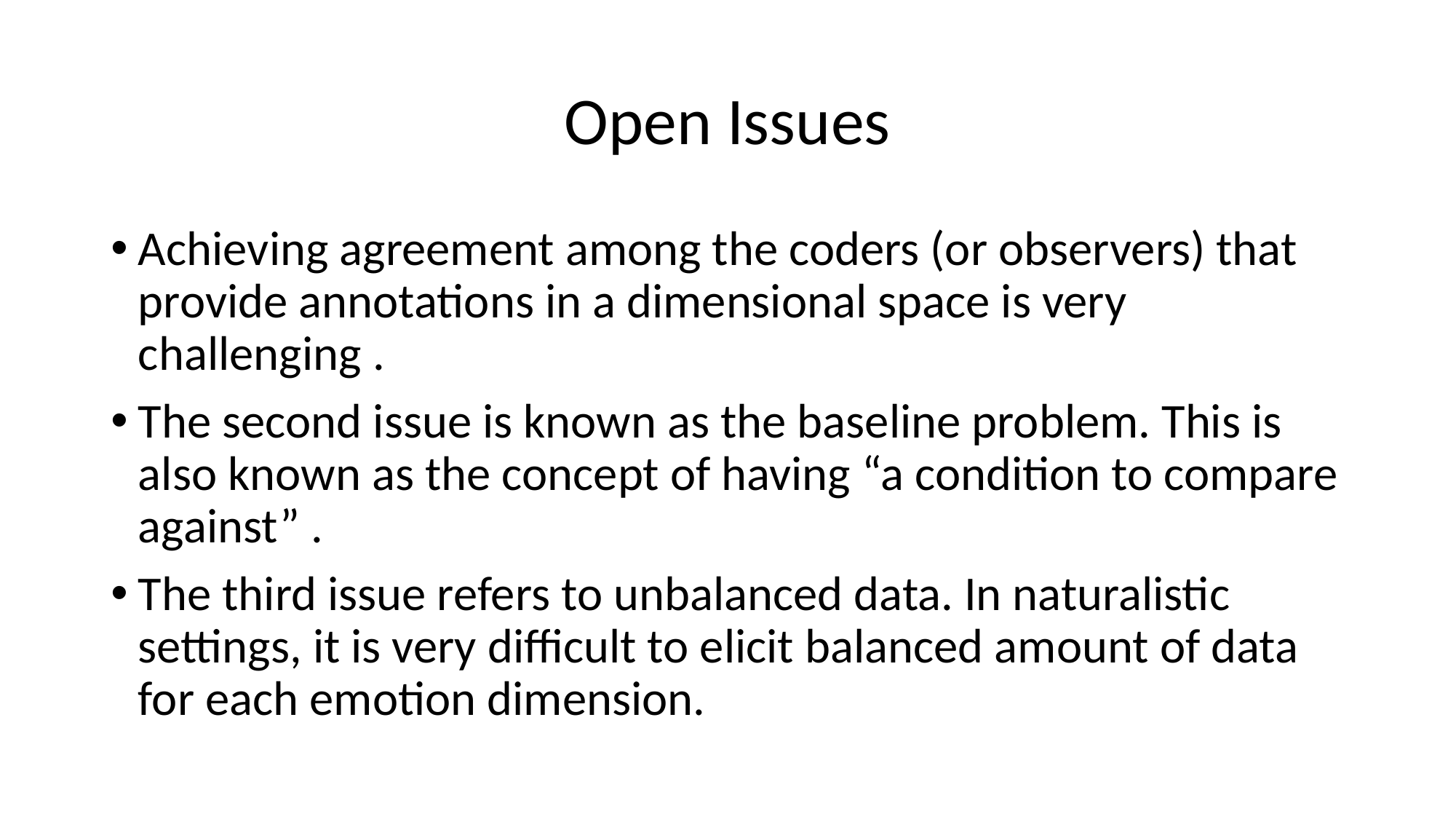

# Open Issues
Achieving agreement among the coders (or observers) that provide annotations in a dimensional space is very challenging .
The second issue is known as the baseline problem. This is also known as the concept of having “a condition to compare against” .
The third issue refers to unbalanced data. In naturalistic settings, it is very difficult to elicit balanced amount of data for each emotion dimension.